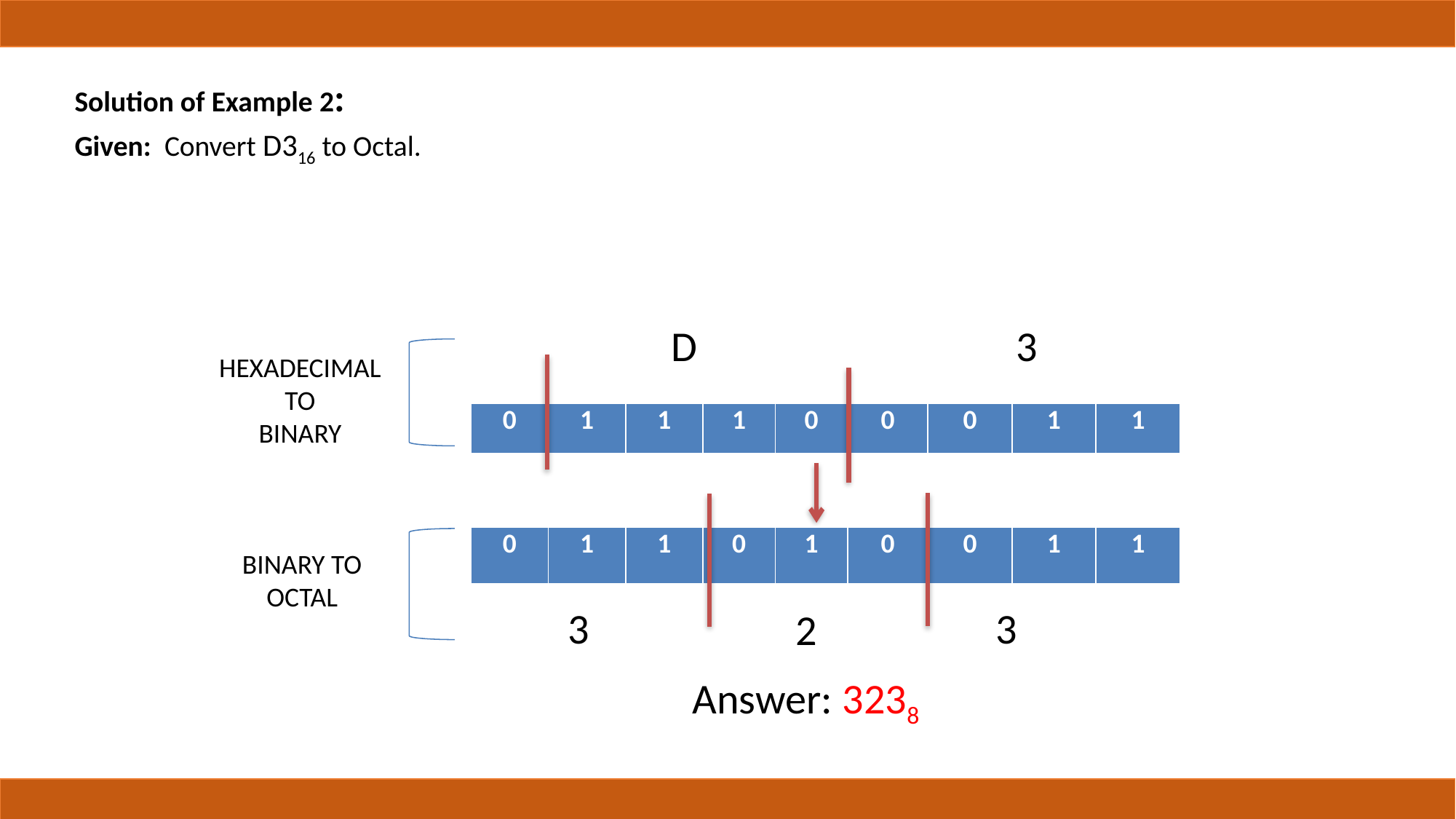

Solution of Example 2:
Given:  Convert D316 to Octal.

D
3

HEXADECIMAL TO
BINARY
| 0 | 1 | 1 | 1 | 0 | 0 | 0 | 1 | 1 |
| --- | --- | --- | --- | --- | --- | --- | --- | --- |
| 0 | 1 | 1 | 0 | 1 | 0 | 0 | 1 | 1 |
| --- | --- | --- | --- | --- | --- | --- | --- | --- |

BINARY TO
OCTAL
3
3
2
Answer: 3238